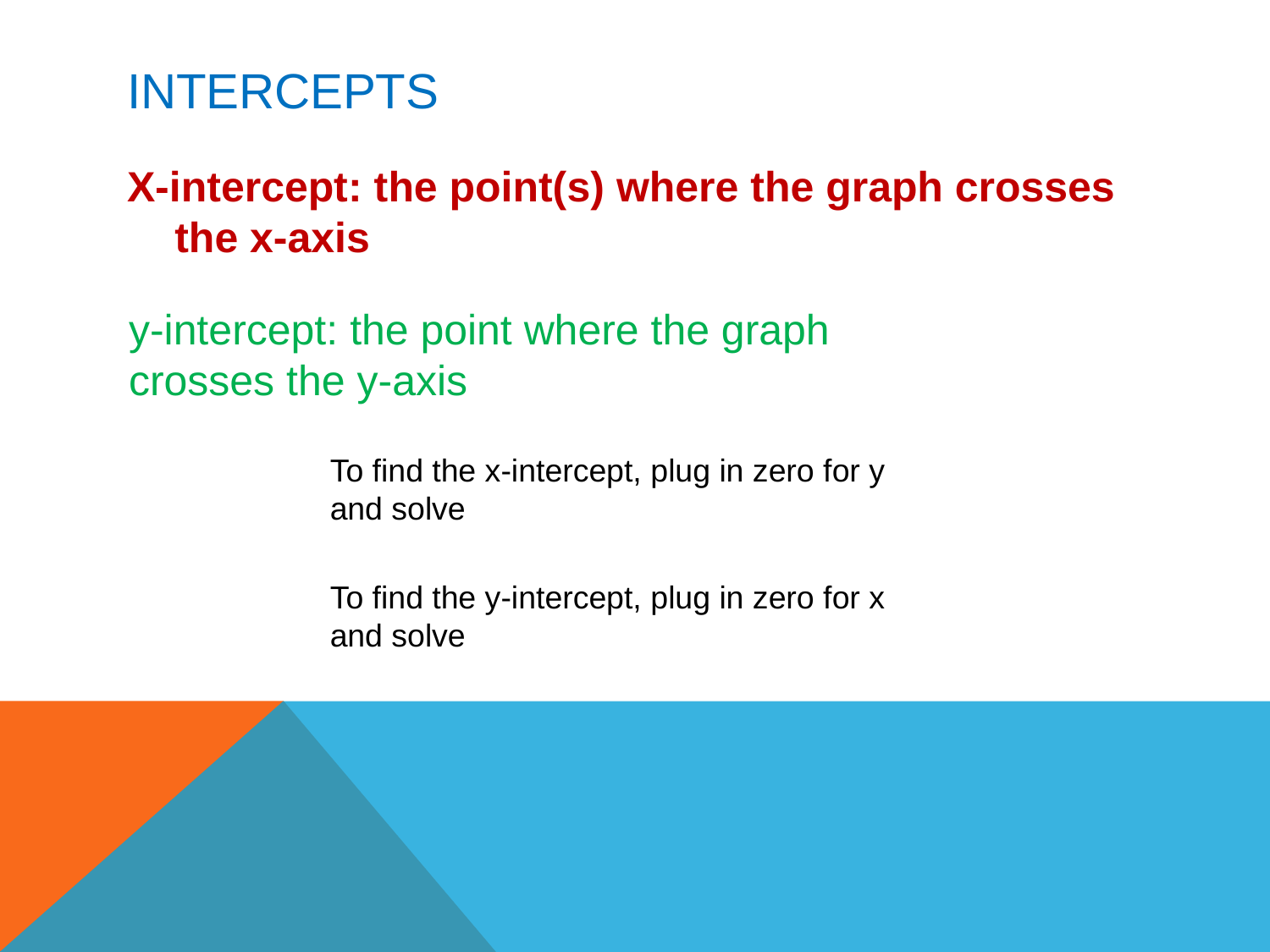

# INtercepts
X-intercept: the point(s) where the graph crosses the x-axis

y-intercept: the point where the graph crosses the y-axis
To find the x-intercept, plug in zero for y and solve
To find the y-intercept, plug in zero for x and solve